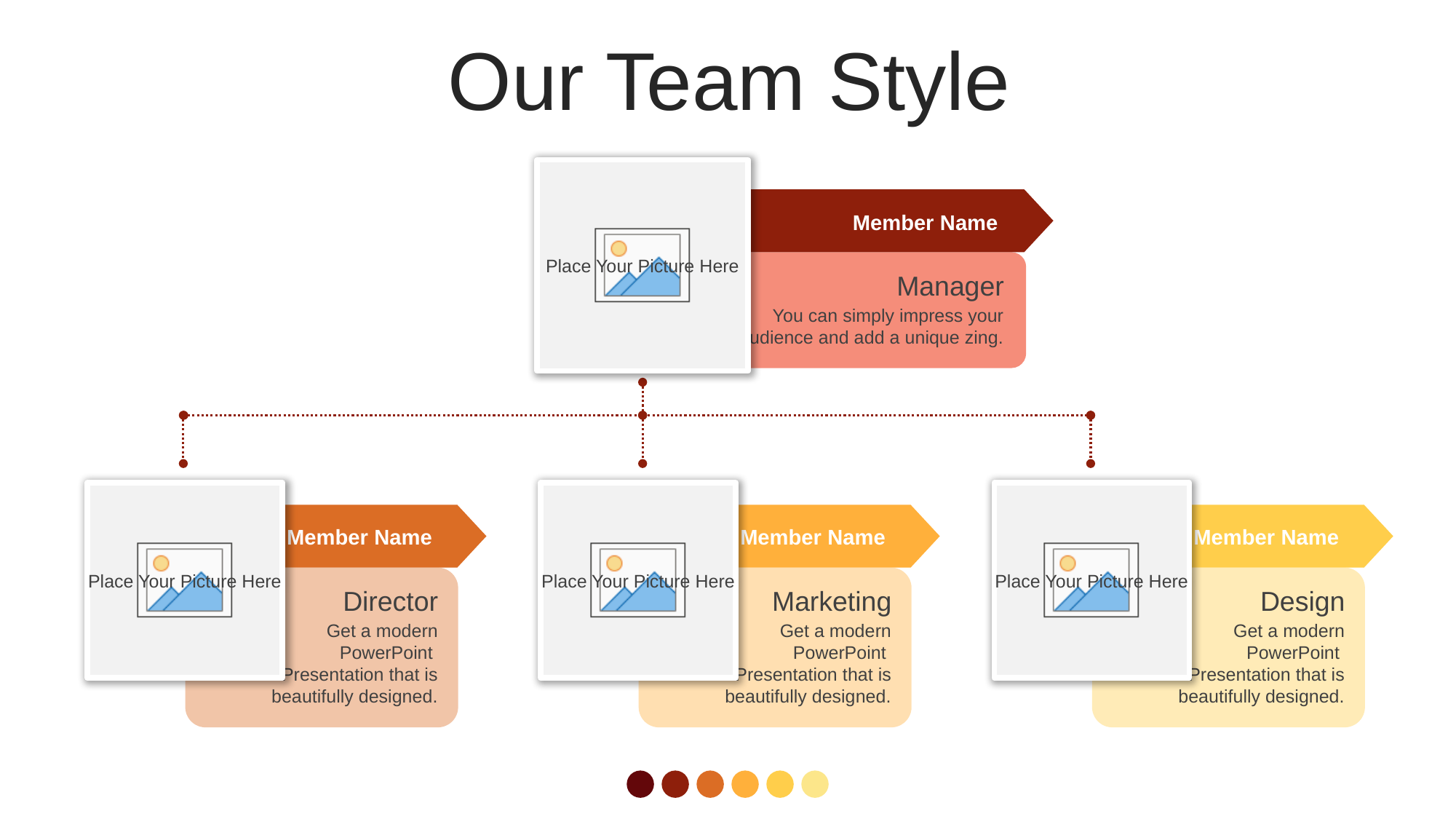

Our Team Style

Member Name
Manager
You can simply impress your audience and add a unique zing.

Member Name
Director
Get a modern PowerPoint  Presentation that is beautifully designed.
Member Name
Marketing
Get a modern PowerPoint  Presentation that is beautifully designed.
Member Name
Design
Get a modern PowerPoint  Presentation that is beautifully designed.